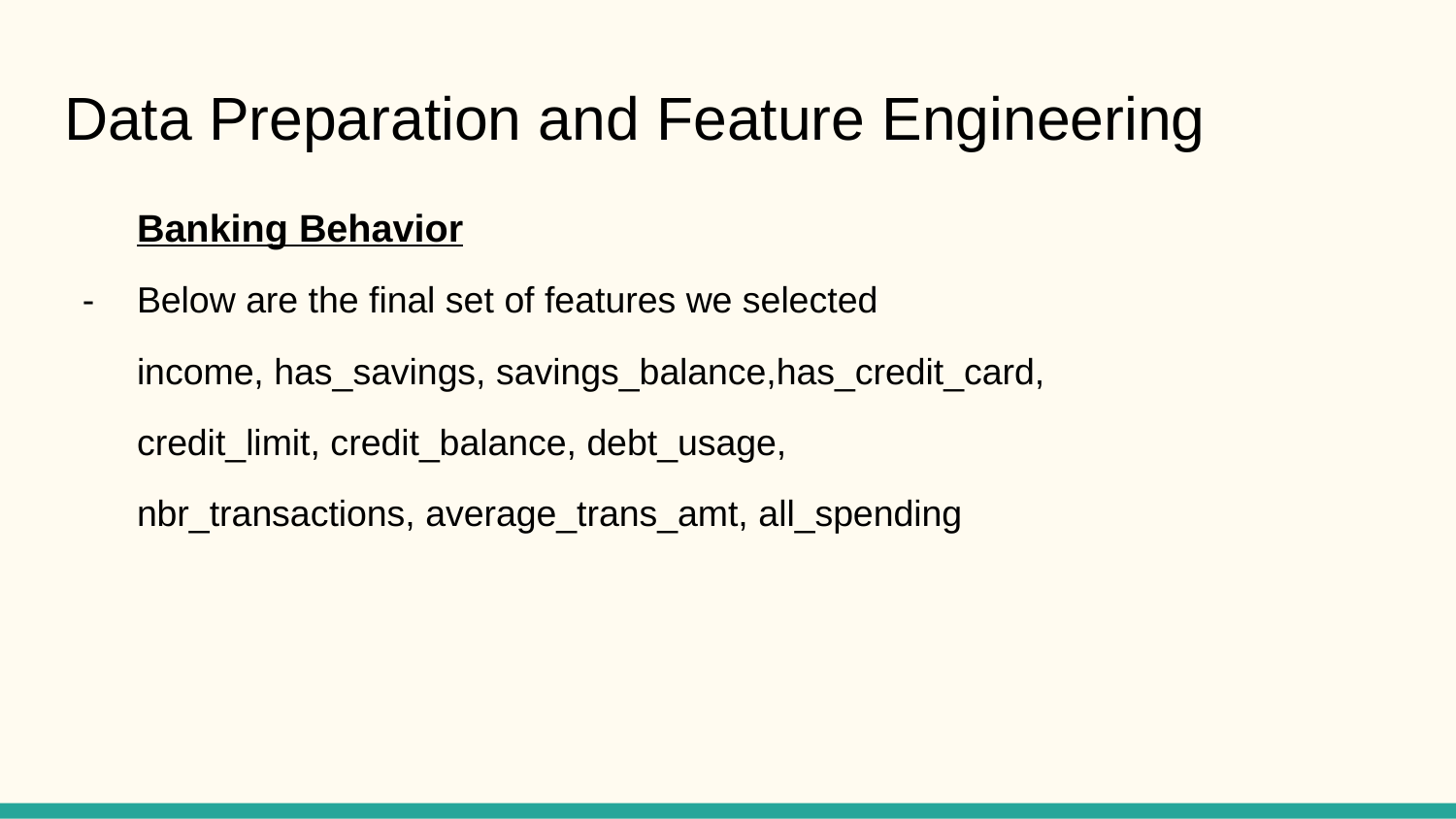

# Data Preparation and Feature Engineering
Banking Behavior
Below are the final set of features we selected
income, has_savings, savings_balance,has_credit_card,
credit_limit, credit_balance, debt_usage,
nbr_transactions, average_trans_amt, all_spending